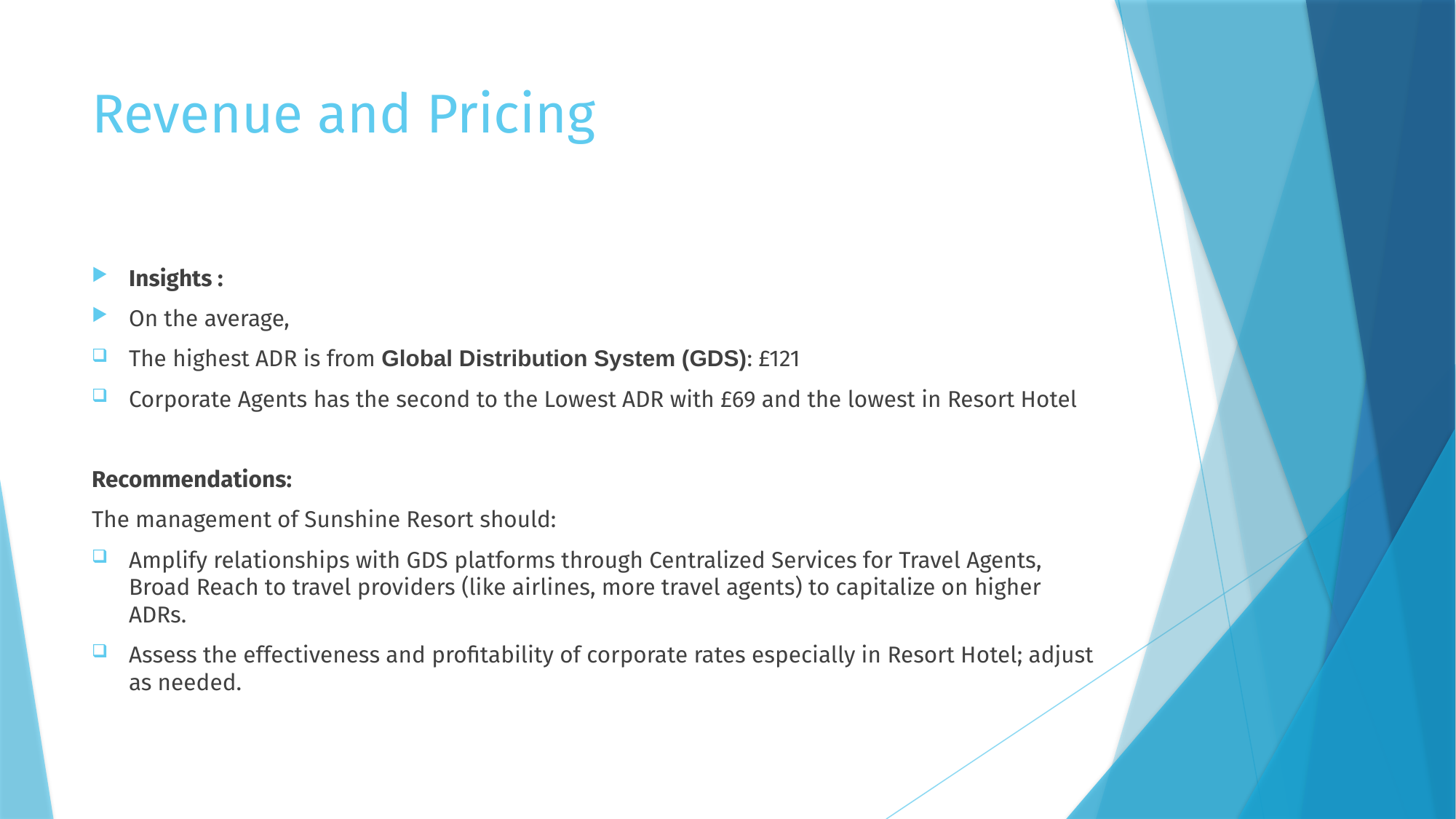

# Revenue and Pricing
Insights :
On the average,
The highest ADR is from Global Distribution System (GDS): £121
Corporate Agents has the second to the Lowest ADR with £69 and the lowest in Resort Hotel

Recommendations:
The management of Sunshine Resort should:
Amplify relationships with GDS platforms through Centralized Services for Travel Agents, Broad Reach to travel providers (like airlines, more travel agents) to capitalize on higher ADRs.
Assess the effectiveness and profitability of corporate rates especially in Resort Hotel; adjust as needed.